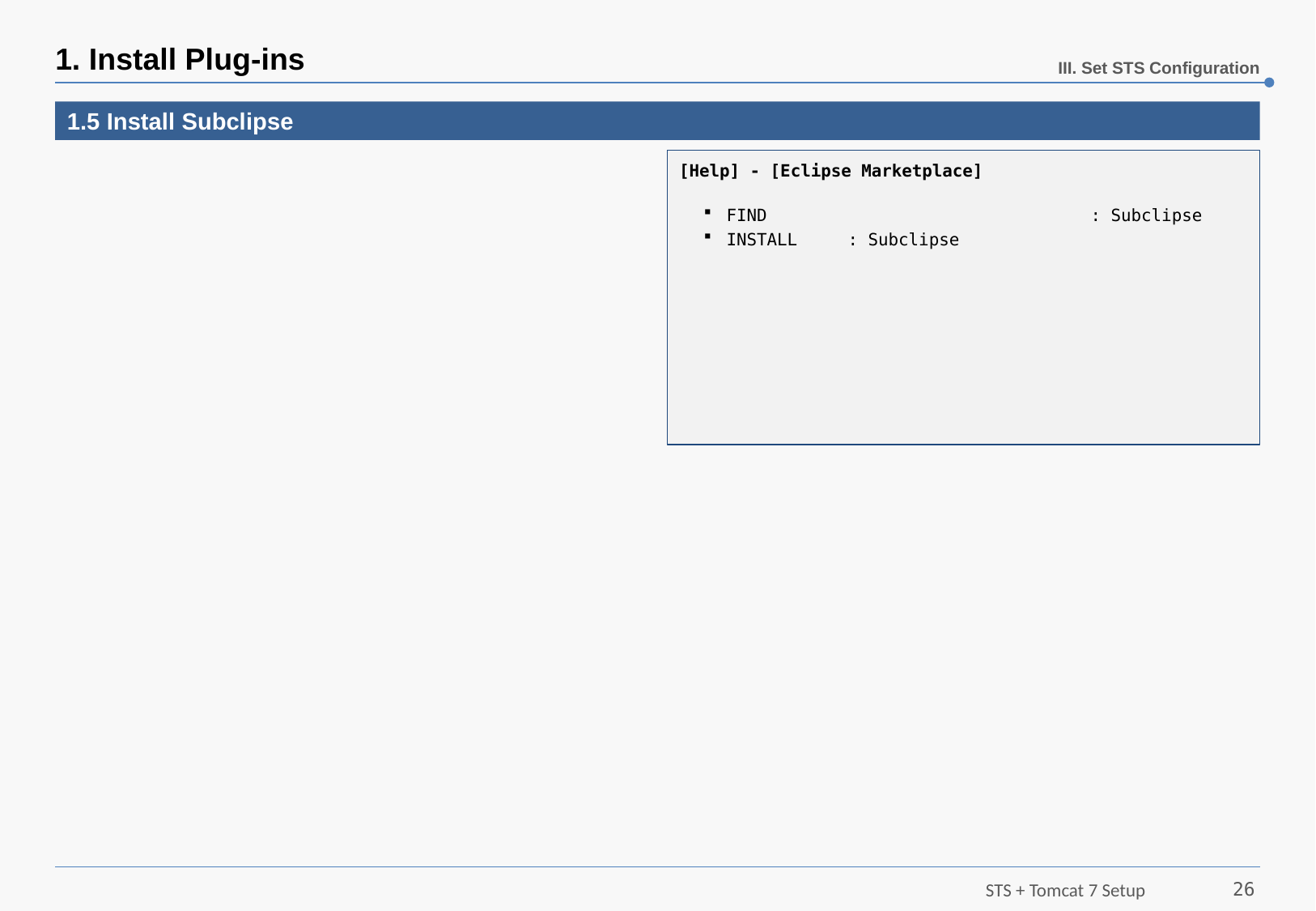

# 1. Install Plug-ins
III. Set STS Configuration
1.5 Install Subclipse
[Help] - [Eclipse Marketplace]
FIND			: Subclipse
INSTALL	: Subclipse
26